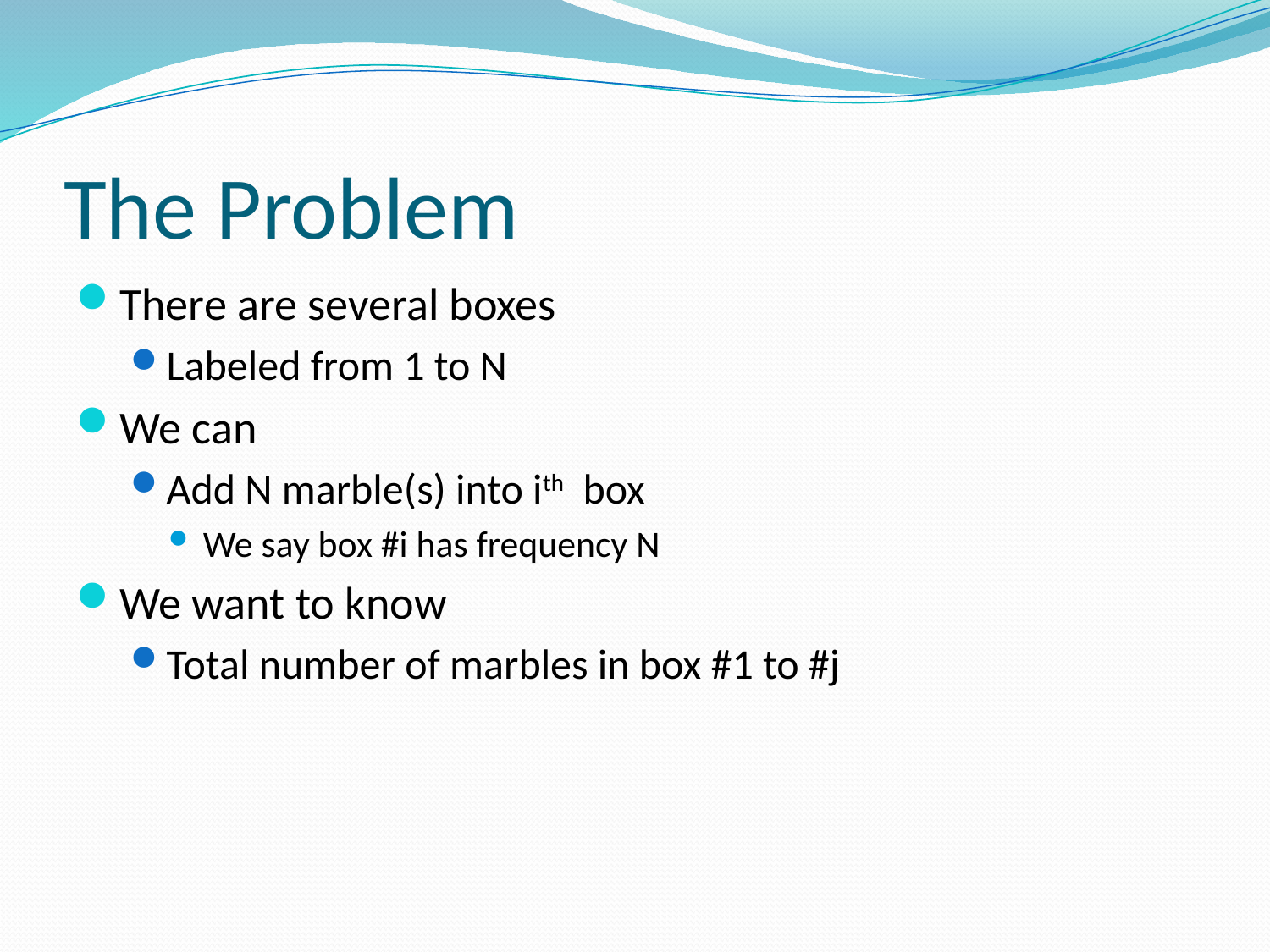

# The Problem
There are several boxes
Labeled from 1 to N
We can
Add N marble(s) into ith  box
We say box #i has frequency N
We want to know
Total number of marbles in box #1 to #j